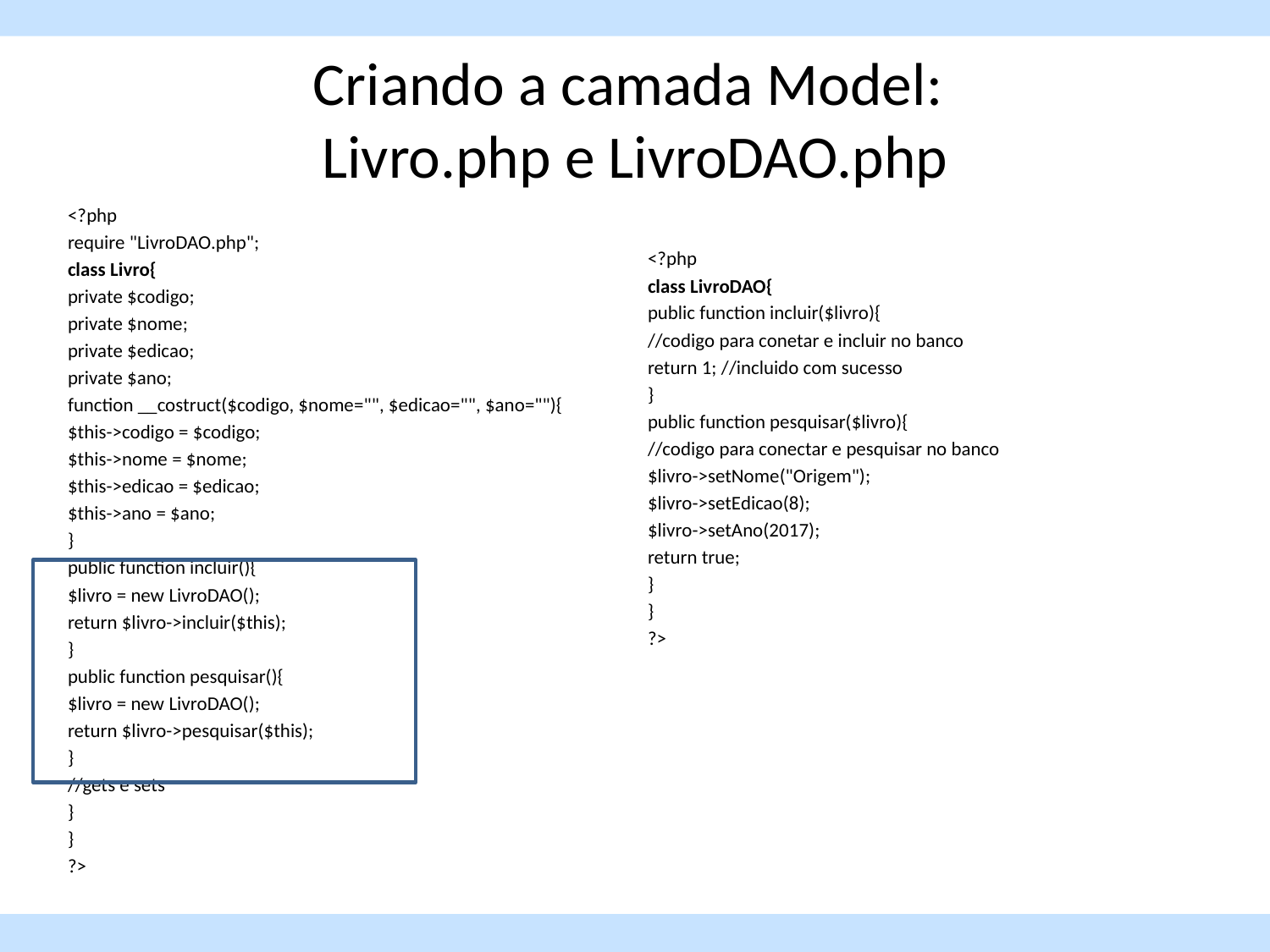

# Criando a camada Model: Livro.php e LivroDAO.php
<?php
require "LivroDAO.php";
class Livro{
private $codigo;
private $nome;
private $edicao;
private $ano;
function __costruct($codigo, $nome="", $edicao="", $ano=""){
$this->codigo = $codigo;
$this->nome = $nome;
$this->edicao = $edicao;
$this->ano = $ano;
}
public function incluir(){
$livro = new LivroDAO();
return $livro->incluir($this);
}
public function pesquisar(){
$livro = new LivroDAO();
return $livro->pesquisar($this);
}
//gets e sets
}
}
?>
<?php
class LivroDAO{
public function incluir($livro){
//codigo para conetar e incluir no banco
return 1; //incluido com sucesso
}
public function pesquisar($livro){
//codigo para conectar e pesquisar no banco
$livro->setNome("Origem");
$livro->setEdicao(8);
$livro->setAno(2017);
return true;
}
}
?>